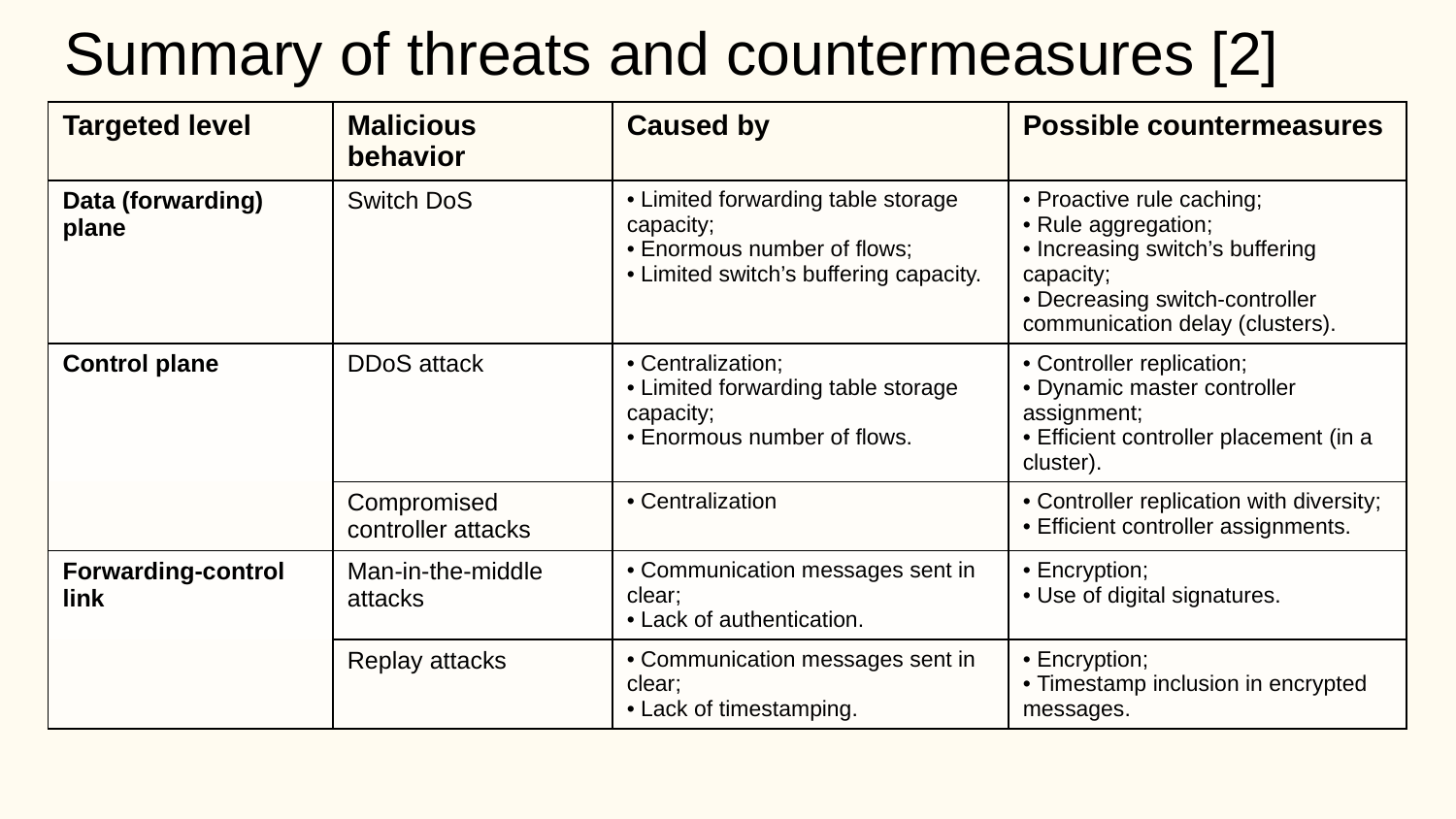

# Summary of threats and countermeasures [2]
| Targeted level | Malicious behavior | Caused by | Possible countermeasures |
| --- | --- | --- | --- |
| Data (forwarding) plane | Switch DoS | • Limited forwarding table storage capacity; • Enormous number of flows; • Limited switch’s buffering capacity. | • Proactive rule caching; • Rule aggregation; • Increasing switch’s buffering capacity; • Decreasing switch-controller communication delay (clusters). |
| Control plane | DDoS attack | • Centralization; • Limited forwarding table storage capacity; • Enormous number of flows. | • Controller replication; • Dynamic master controller assignment; • Efficient controller placement (in a cluster). |
|  | Compromised controller attacks | • Centralization | • Controller replication with diversity; • Efficient controller assignments. |
| Forwarding-control link | Man-in-the-middle attacks | • Communication messages sent in clear; • Lack of authentication. | • Encryption; • Use of digital signatures. |
|  | Replay attacks | • Communication messages sent in clear; • Lack of timestamping. | • Encryption; • Timestamp inclusion in encrypted messages. |